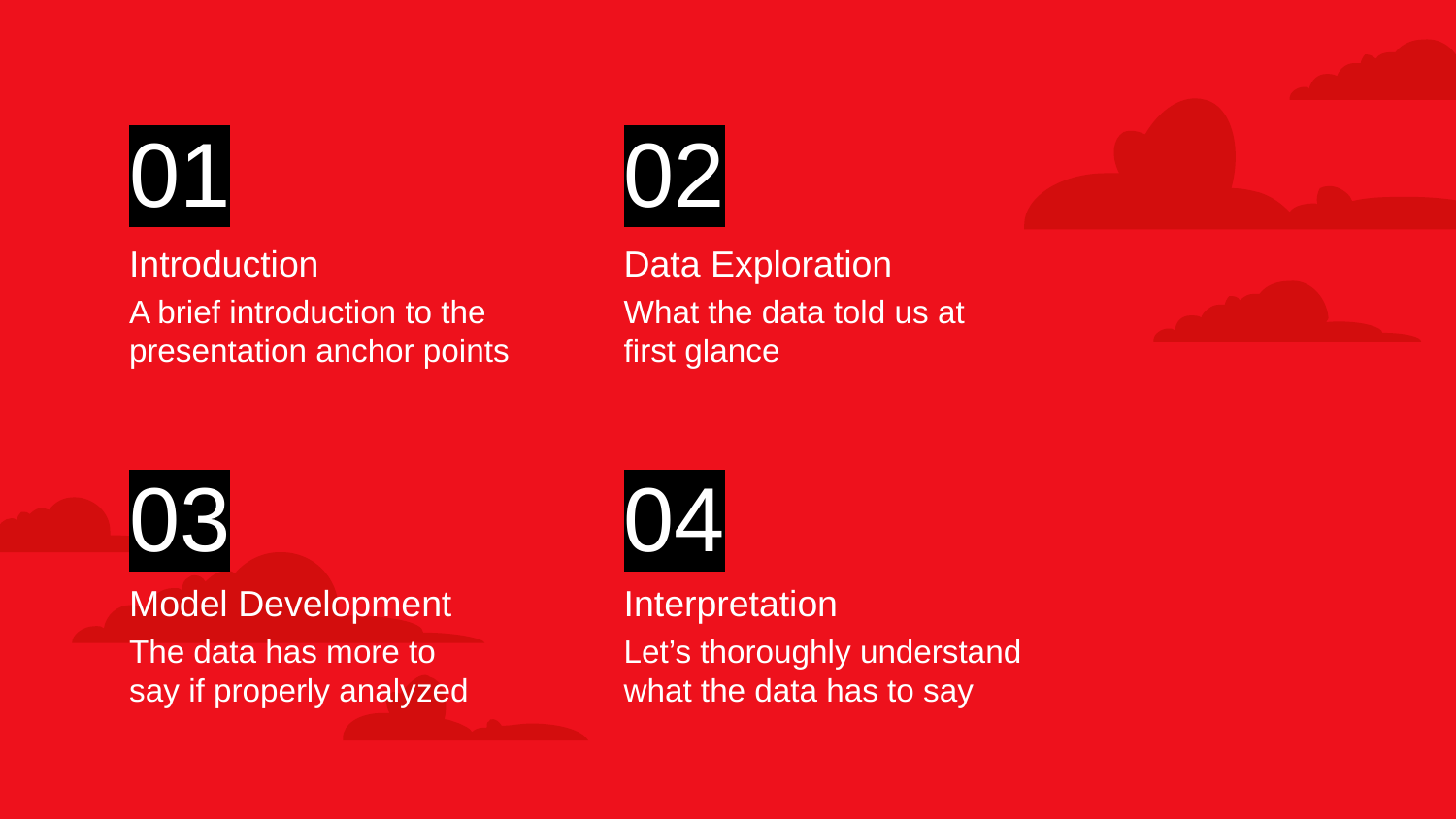

# 01
02
Data Exploration​
Introduction
A brief introduction to the presentation anchor points
What the data told us at first glance
04
03
Interpretation​
Model Development​
The data has more to say if properly analyzed
Let’s thoroughly understand what the data has to say